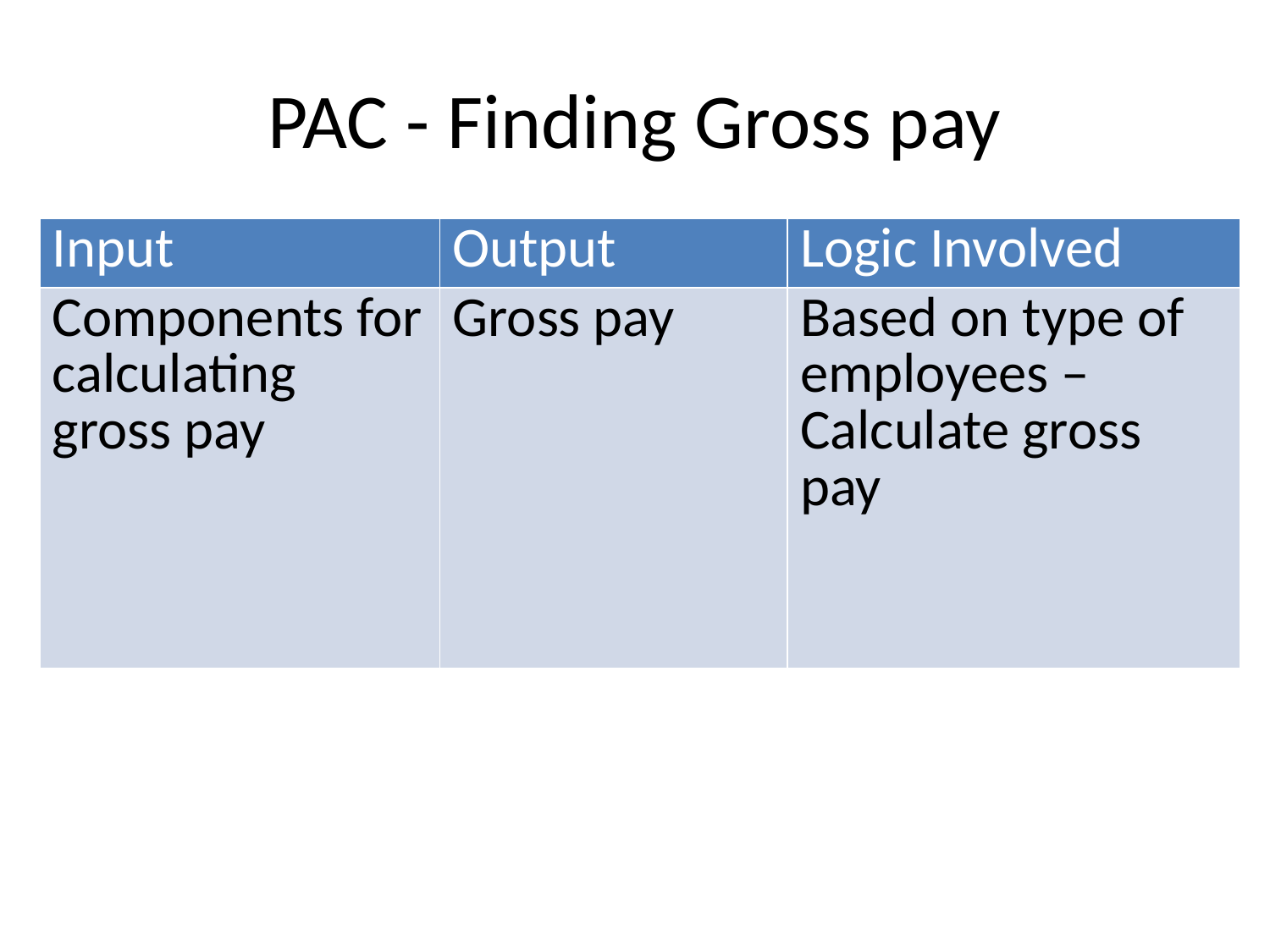

# PAC - Finding Gross pay
| Input | Output | Logic Involved |
| --- | --- | --- |
| Components for calculating gross pay | Gross pay | Based on type of employees – Calculate gross pay |